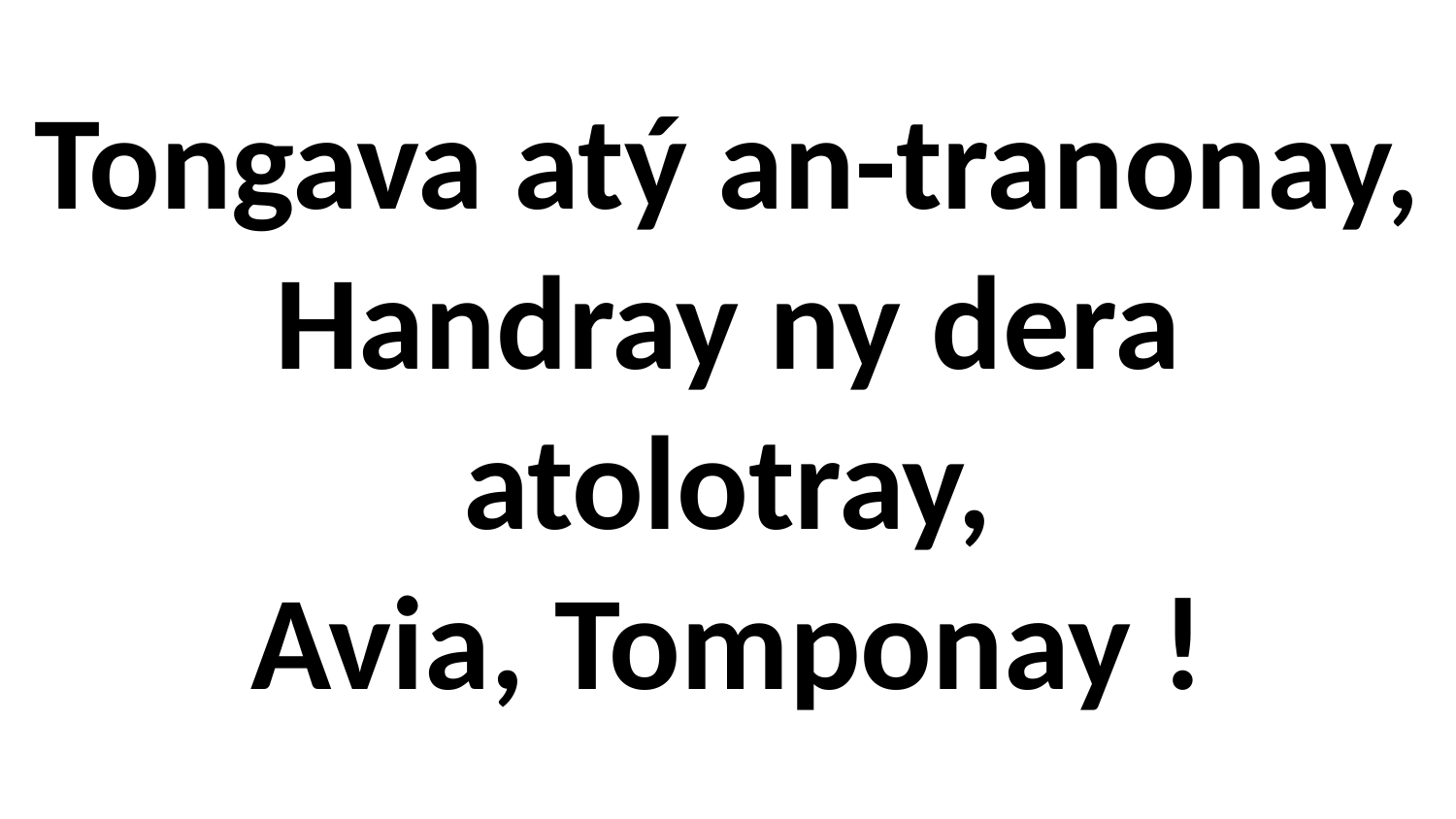

Tongava atý an-tranonay,
Handray ny dera
atolotray,
Avia, Tomponay !